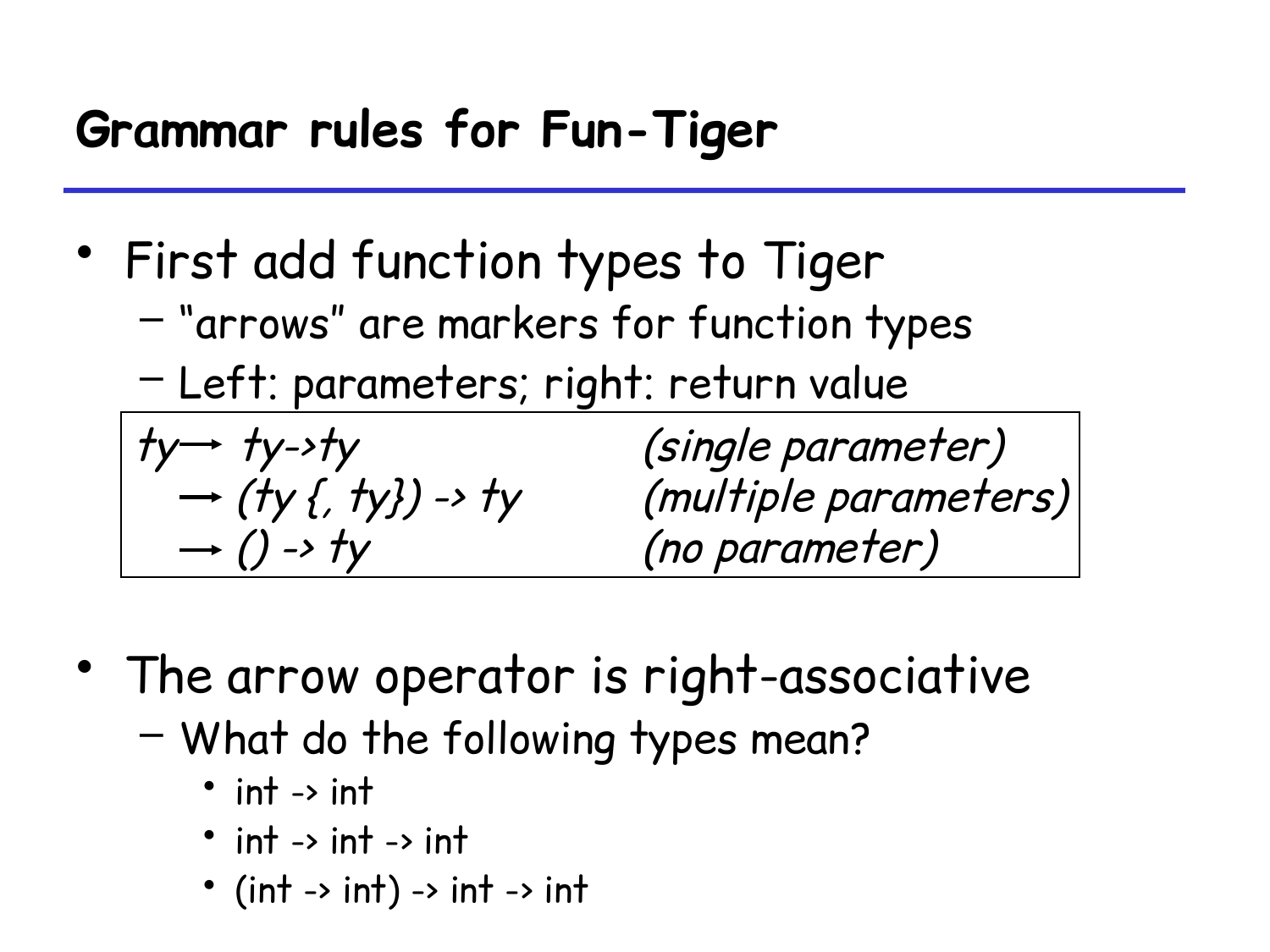

# Grammar rules for Fun-Tiger
First add function types to Tiger
“arrows” are markers for function types
Left: parameters; right: return value

The arrow operator is right-associative
What do the following types mean?
int -> int
int -> int -> int
(int -> int) -> int -> int
ty     ty->ty			(single parameter)
        (ty {, ty}) -> ty 	(multiple parameters)
        () -> ty			(no parameter)
53